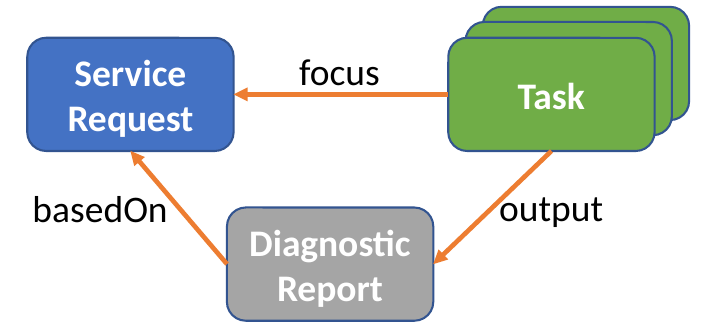

Task
Task
Task
Service
Request
focus
output
basedOn
Diagnostic
Report